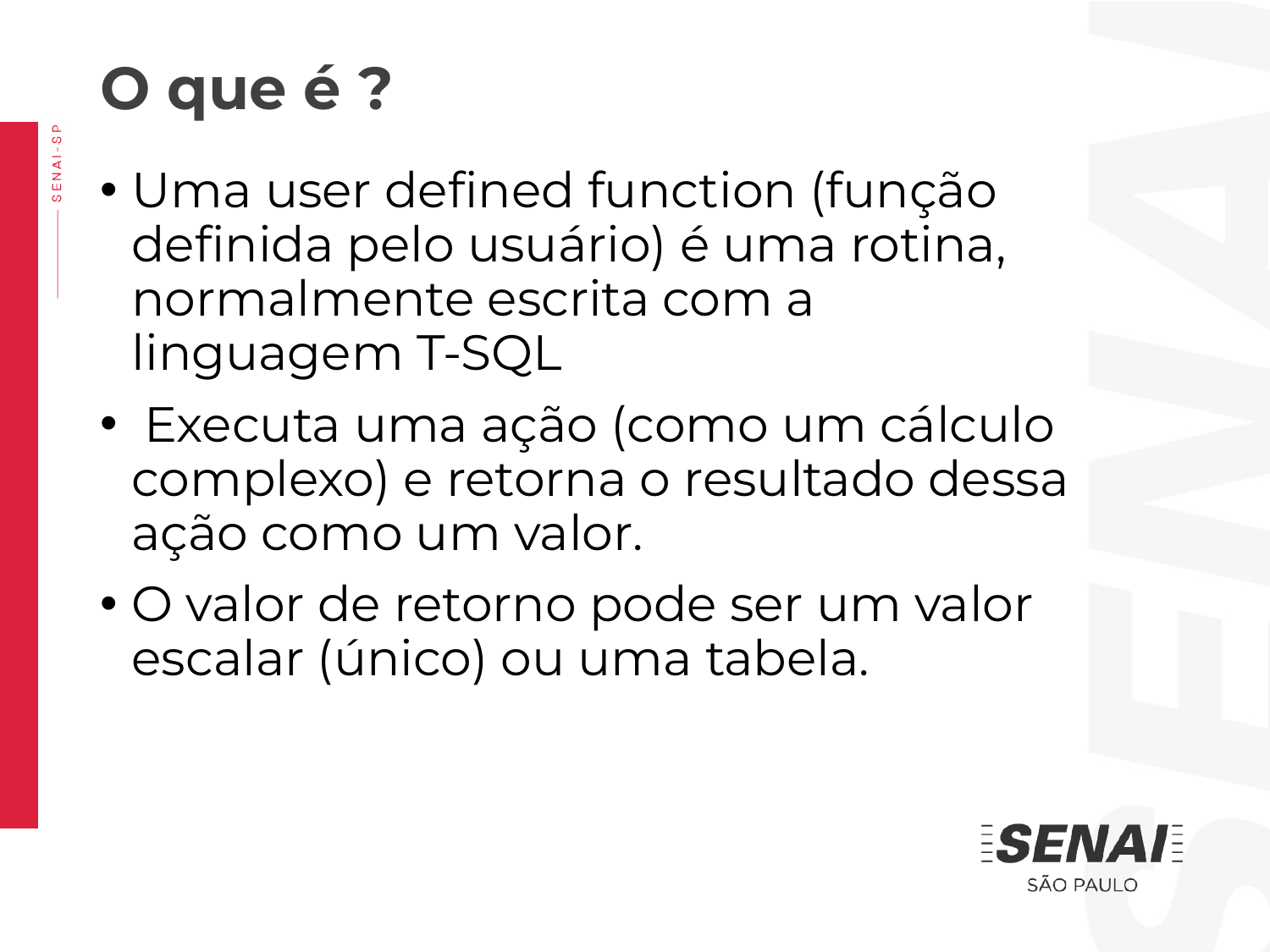

O que é ?
Uma user defined function (função definida pelo usuário) é uma rotina, normalmente escrita com a linguagem T-SQL
 Executa uma ação (como um cálculo complexo) e retorna o resultado dessa ação como um valor.
O valor de retorno pode ser um valor escalar (único) ou uma tabela.